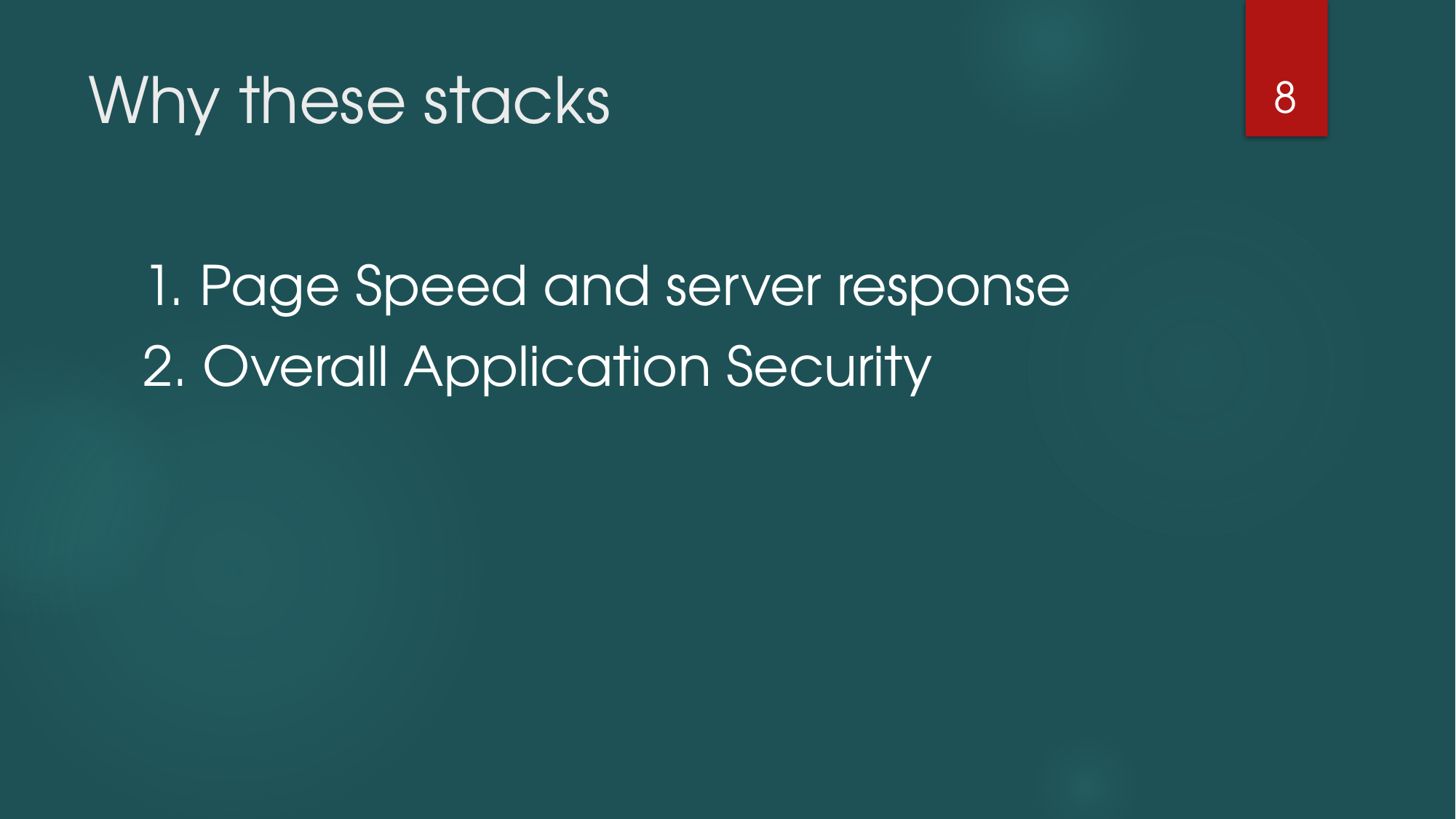

8
# Why these stacks
1. Page Speed and server response
2. Overall Application Security